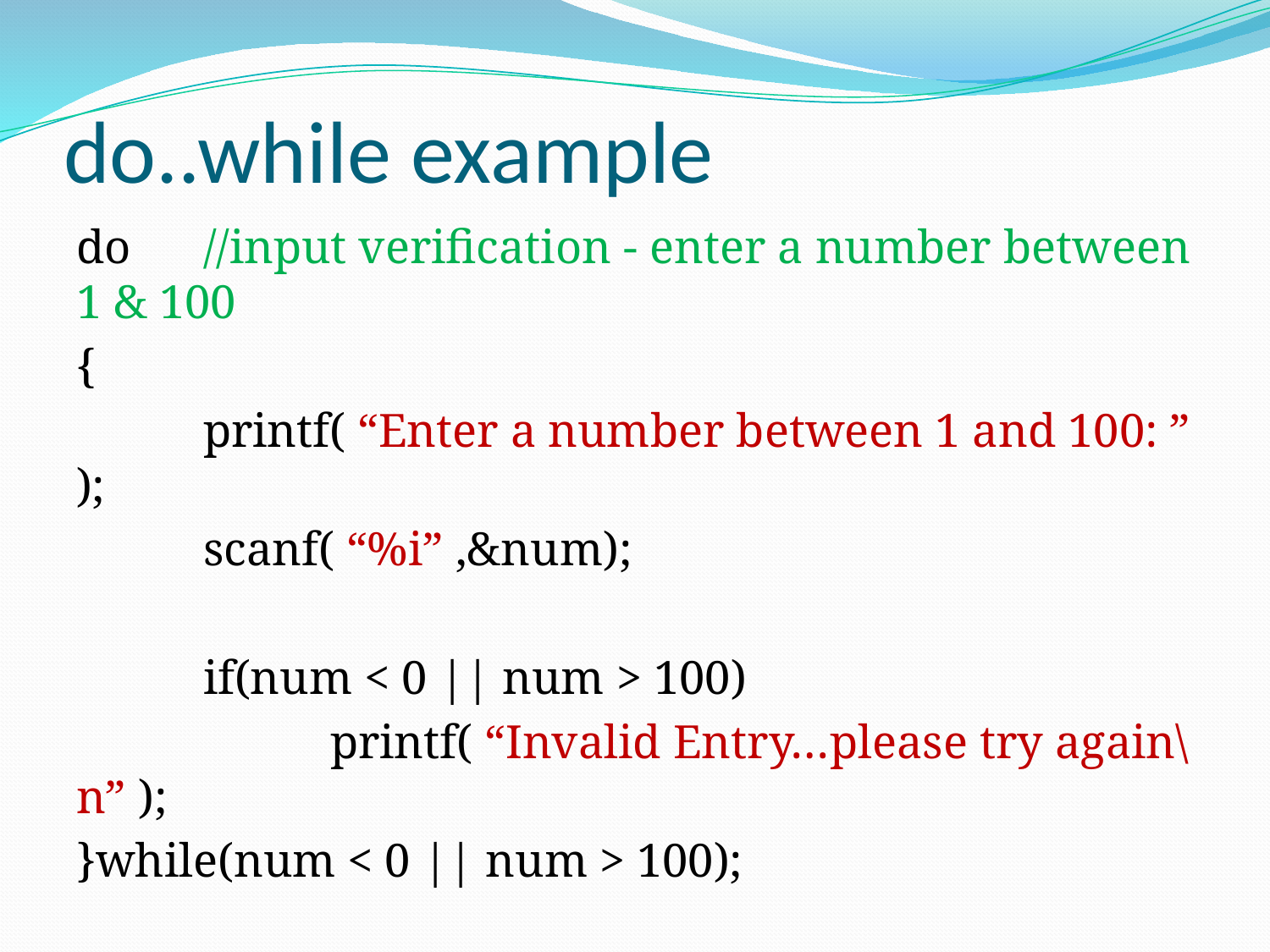

# do..while example
do	//input verification - enter a number between 1 & 100
{
	printf( “Enter a number between 1 and 100: ” );
	scanf( “%i” ,&num);

	if(num < 0 || num > 100)
		printf( “Invalid Entry…please try again\n” );
}while(num < 0 || num > 100);

printf( “You have entered %i\n” , num);